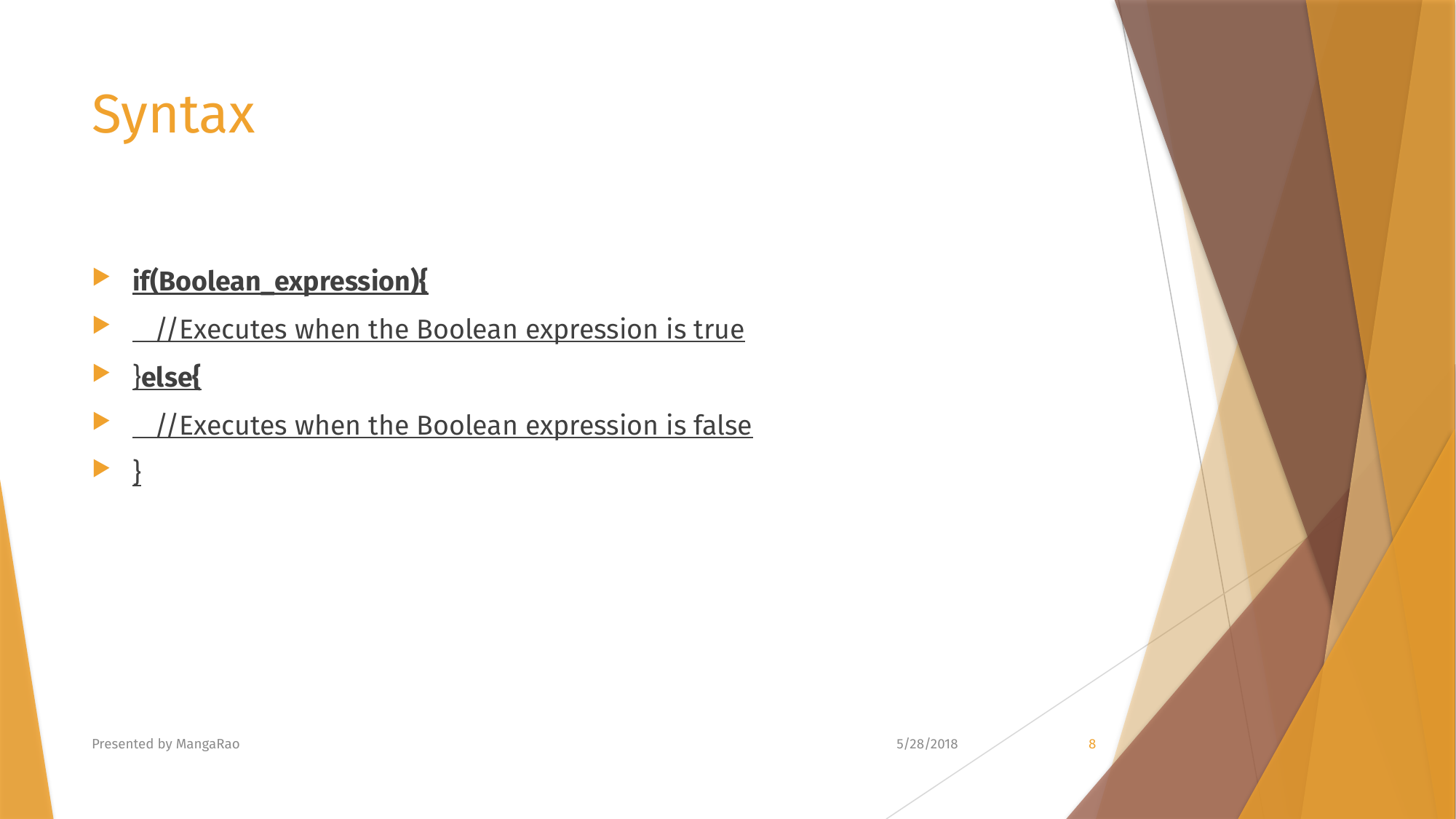

# Syntax
if(Boolean_expression){
   //Executes when the Boolean expression is true
}else{
   //Executes when the Boolean expression is false
}
Presented by MangaRao
5/28/2018
8